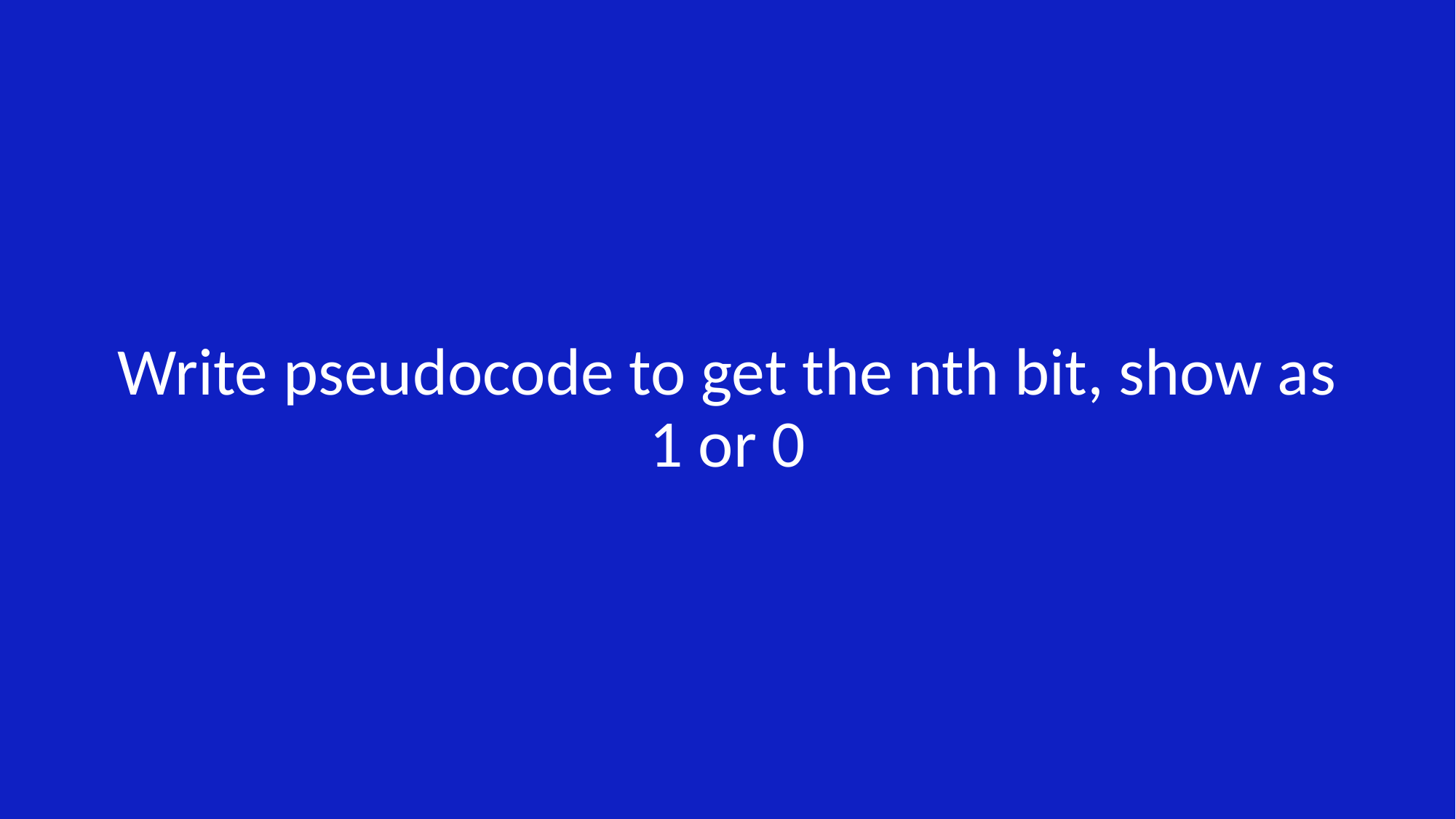

# Write pseudocode to get the nth bit, show as 1 or 0